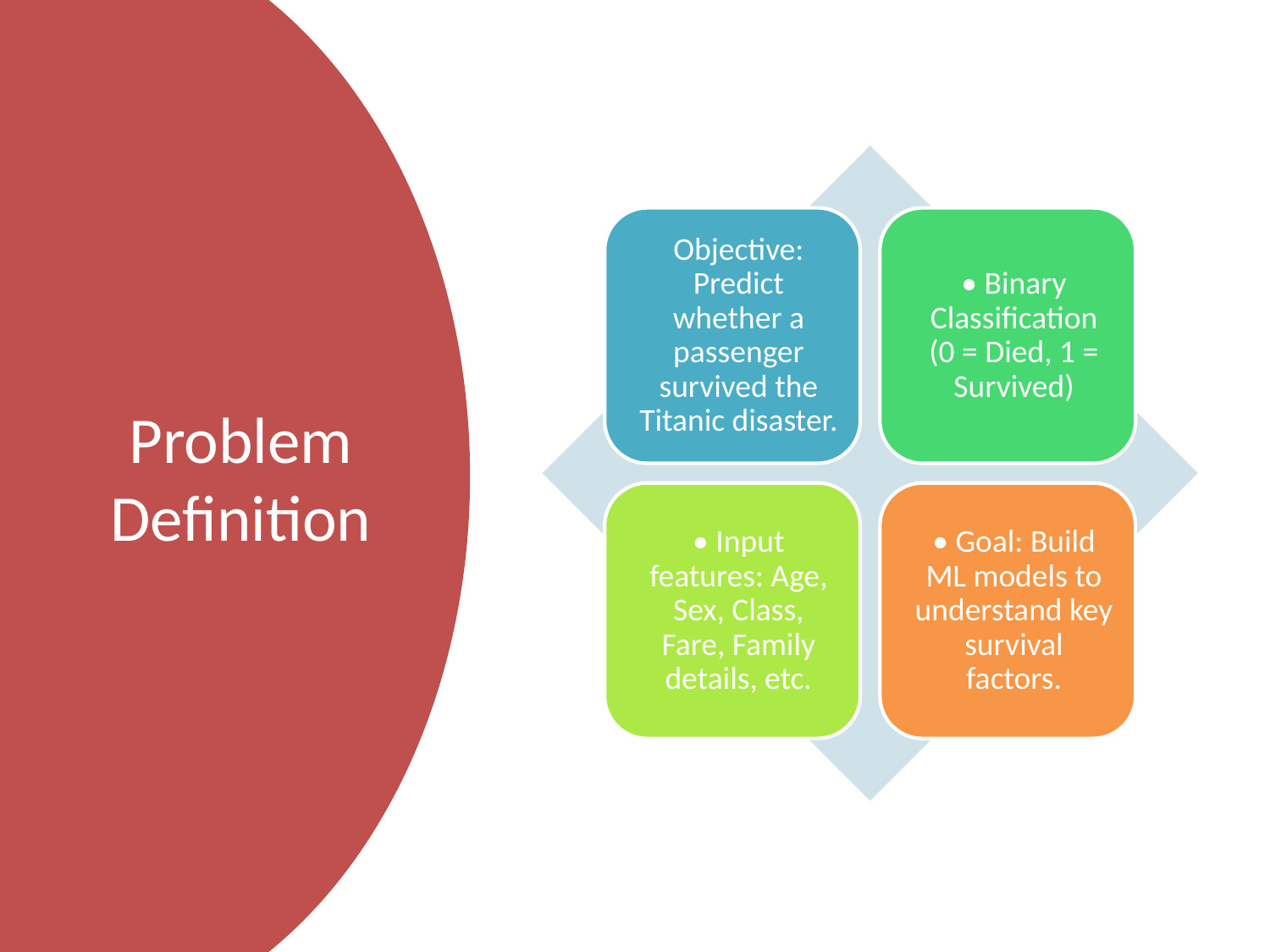

Objective: Predict whether a passenger survived the Titanic disaster.
• Binary Classification (0 = Died, 1 = Survived)
• Input features: Age, Sex, Class, Fare, Family details, etc.
• Goal: Build ML models to understand key survival factors.
# Problem Definition